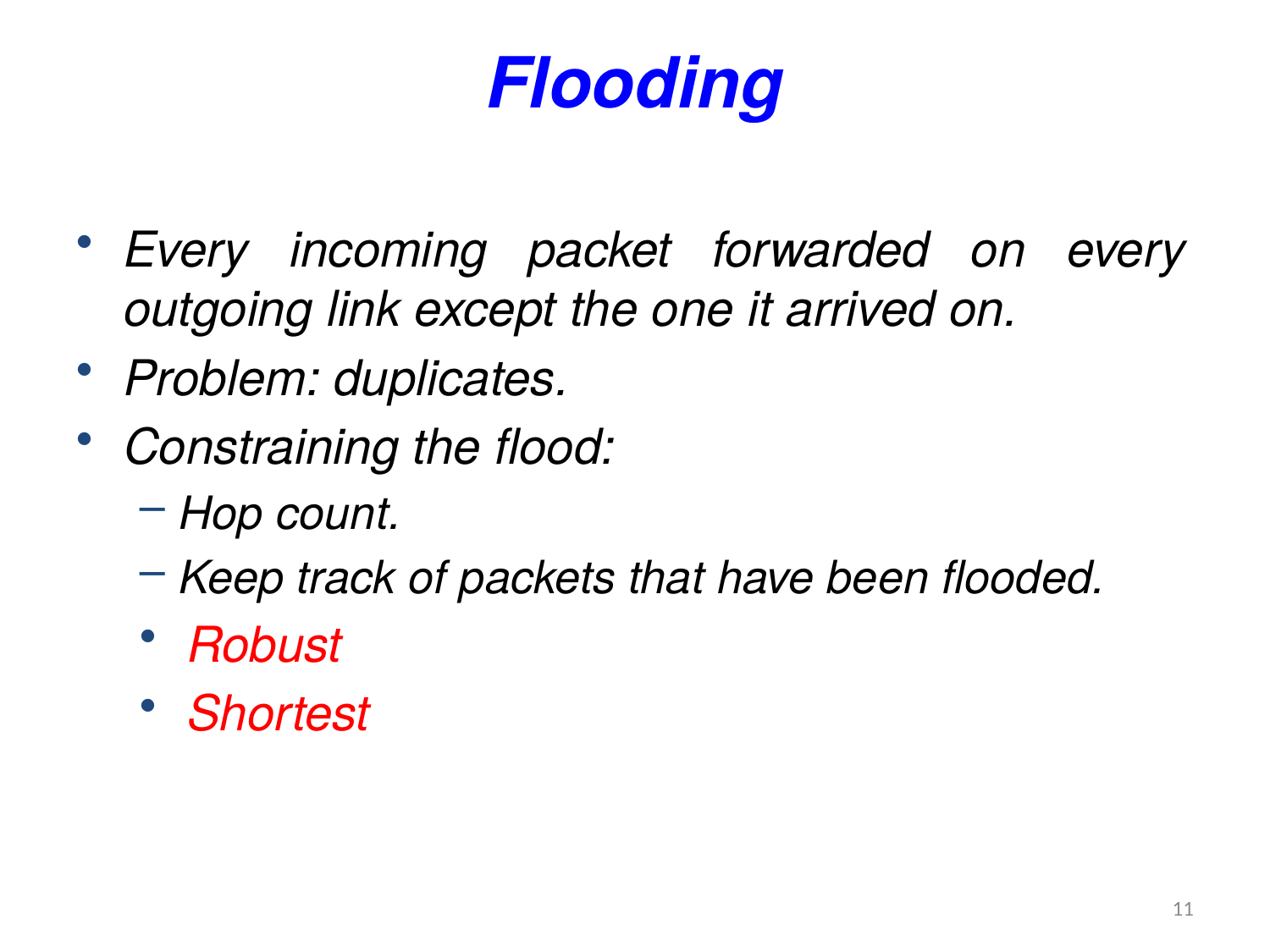

Flooding
Every incoming packet forwarded on every outgoing link except the one it arrived on.
Problem: duplicates.
Constraining the flood:
Hop count.
Keep track of packets that have been flooded.
Robust
Shortest

11